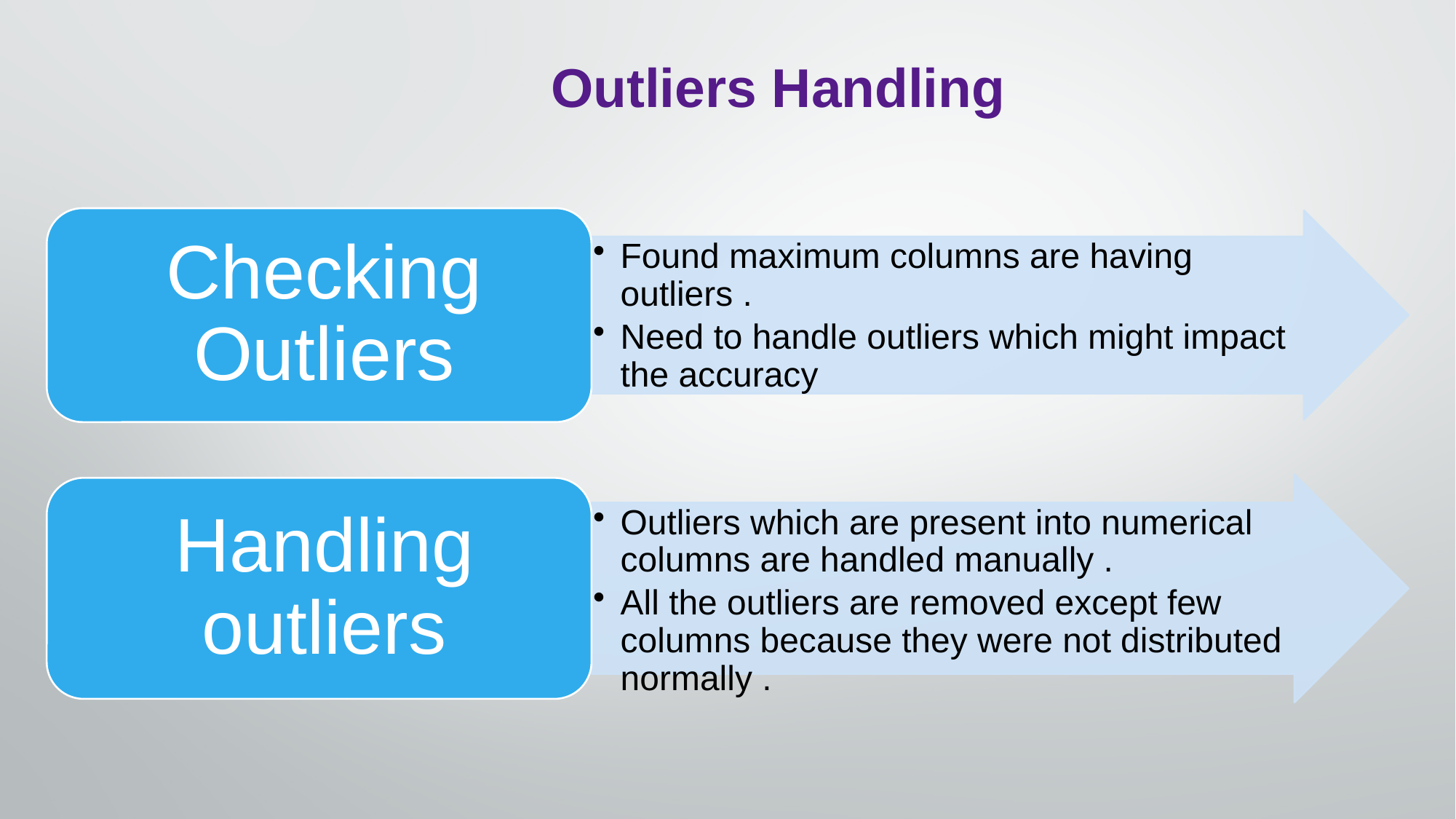

# Outliers Handling
Found maximum columns are having outliers .
Need to handle outliers which might impact the accuracy
Checking Outliers
Outliers which are present into numerical columns are handled manually .
All the outliers are removed except few columns because they were not distributed normally .
Handling outliers